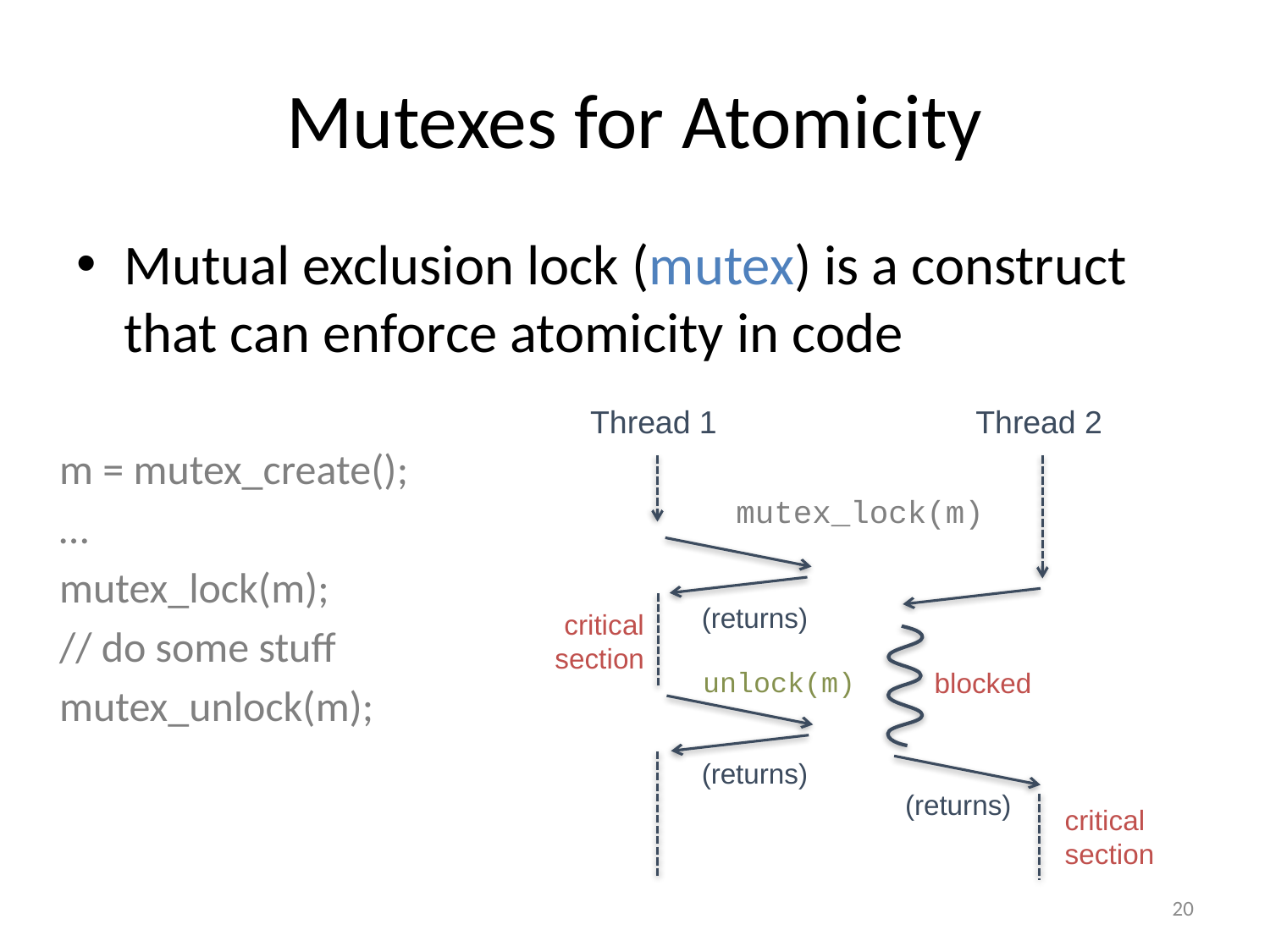

# Mutexes for Atomicity
Mutual exclusion lock (mutex) is a construct that can enforce atomicity in code
Thread 1
Thread 2
m = mutex_create();
…
mutex_lock(m);
// do some stuff
mutex_unlock(m);
mutex_lock(m)
(returns)
critical
section

unlock(m)
blocked
(returns)
(returns)
critical
section
20